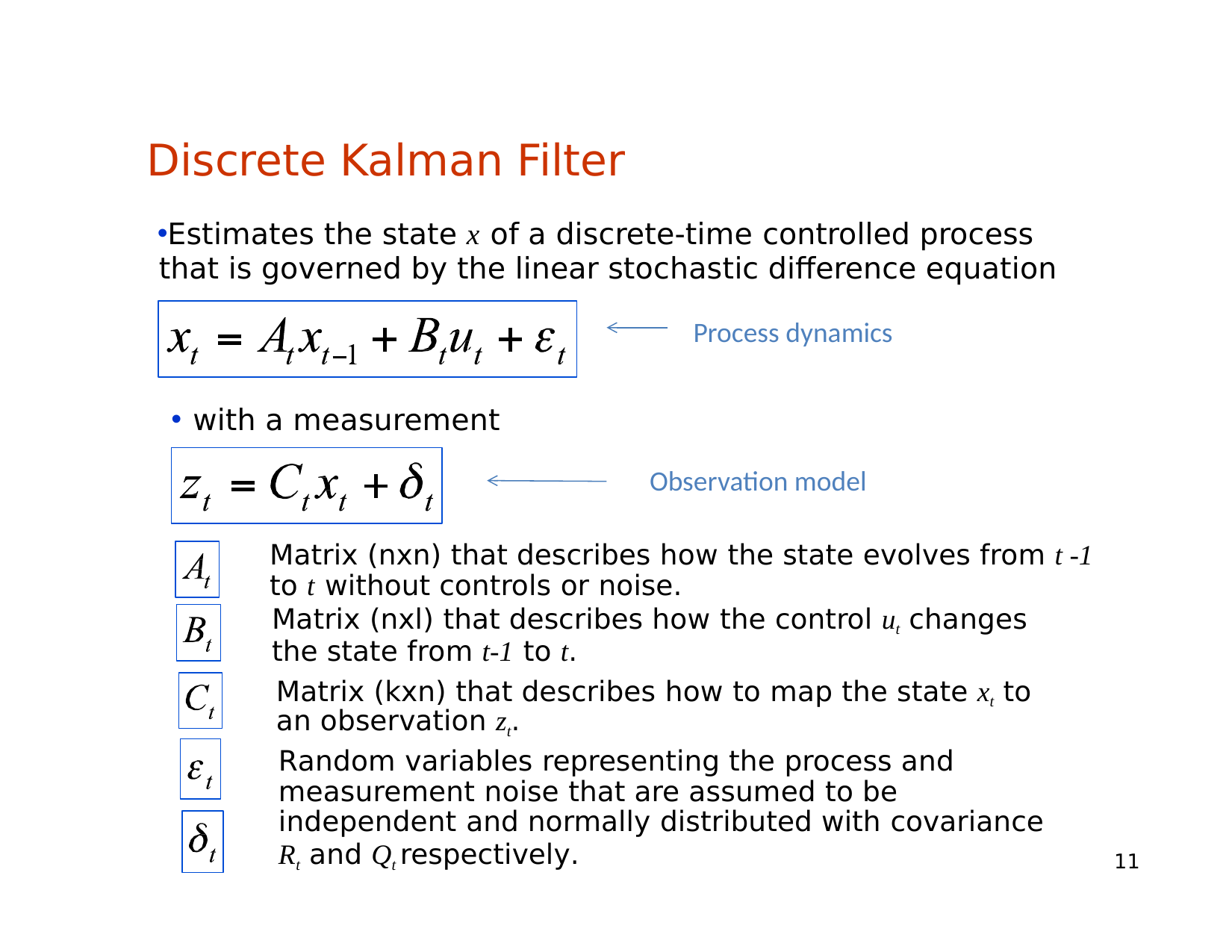

# Discrete Kalman Filter
Estimates the state x of a discrete-time controlled process that is governed by the linear stochastic difference equation

Process dynamics

with a measurement

Observation model

Matrix (nxn) that describes how the state evolves from t -1 to t without controls or noise.
Matrix (nxl) that describes how the control ut  changes the state from t-1 to t.
Matrix (kxn) that describes how to map the state xt  to an observation zt.
Random variables representing the process and measurement noise that are assumed to be independent and normally distributed with covariance Rt  and Qt respectively.

11